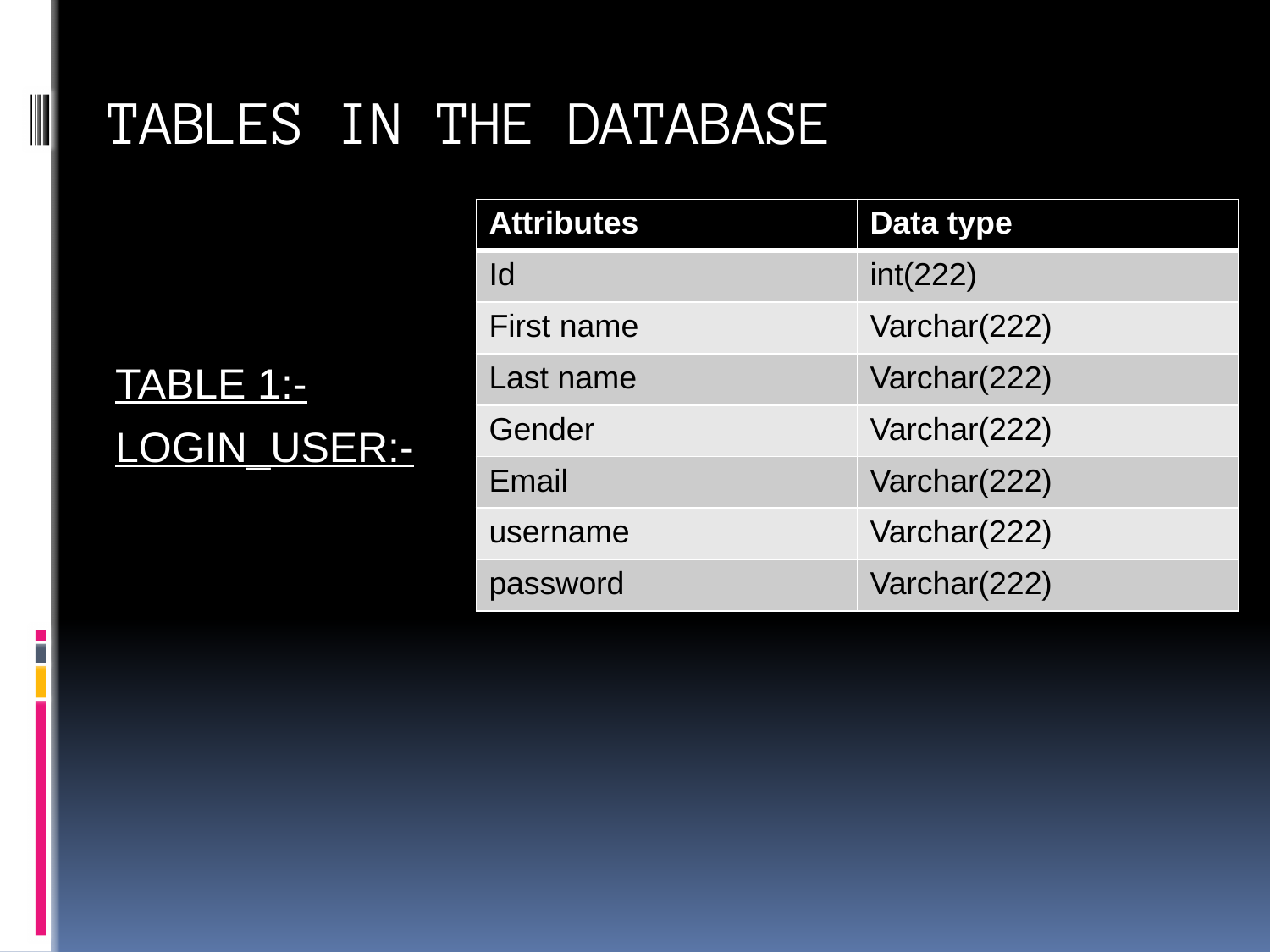

# TABLES IN THE DATABASE

TABLE 1:-
LOGIN_USER:-
| Attributes | Data type |
| --- | --- |
| Id | int(222) |
| First name | Varchar(222) |
| Last name | Varchar(222) |
| Gender | Varchar(222) |
| Email | Varchar(222) |
| username | Varchar(222) |
| password | Varchar(222) |